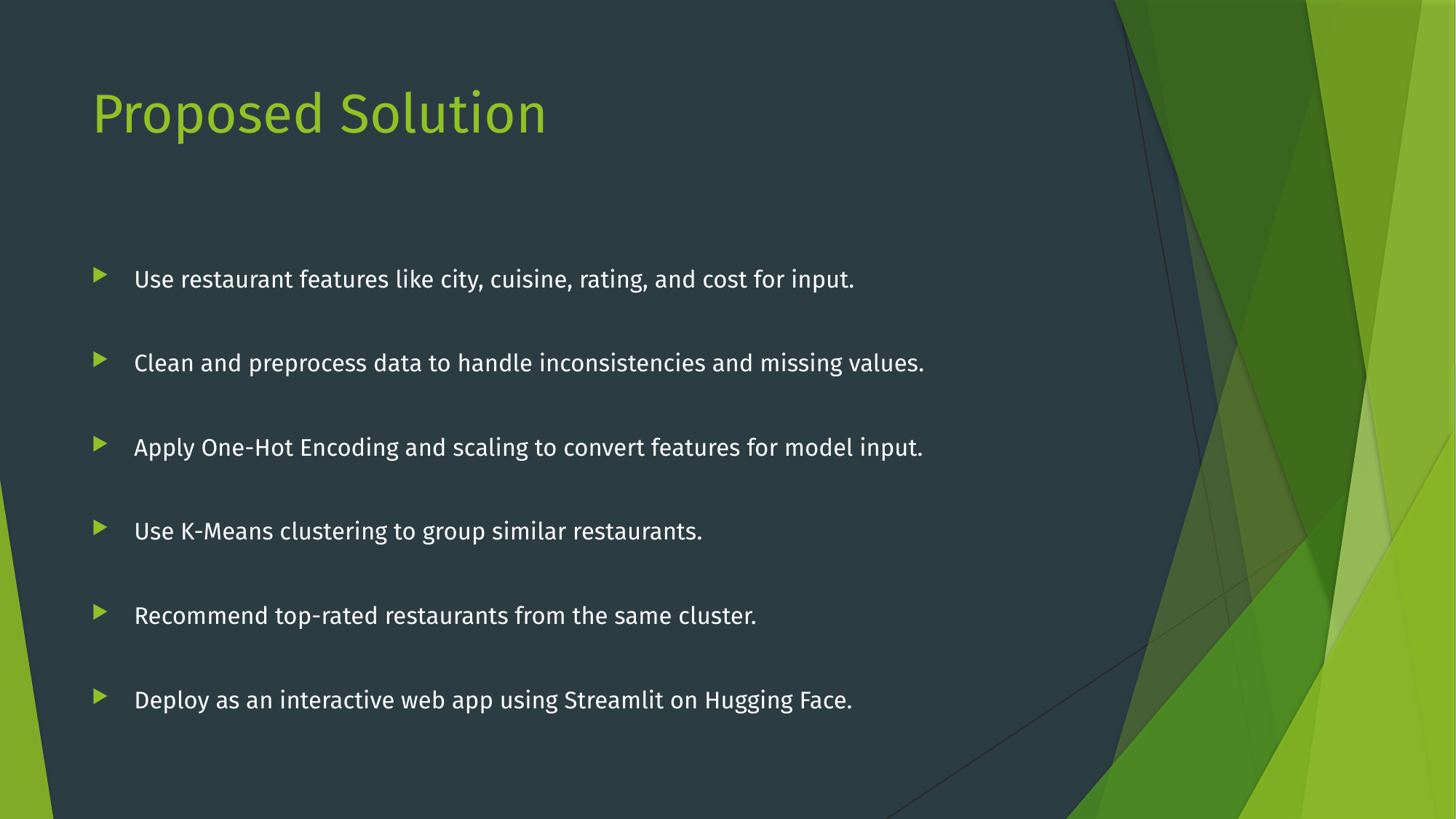

# Proposed Solution
Use restaurant features like city, cuisine, rating, and cost for input.

Clean and preprocess data to handle inconsistencies and missing values.

Apply One-Hot Encoding and scaling to convert features for model input.

Use K-Means clustering to group similar restaurants.

Recommend top-rated restaurants from the same cluster.

Deploy as an interactive web app using Streamlit on Hugging Face.